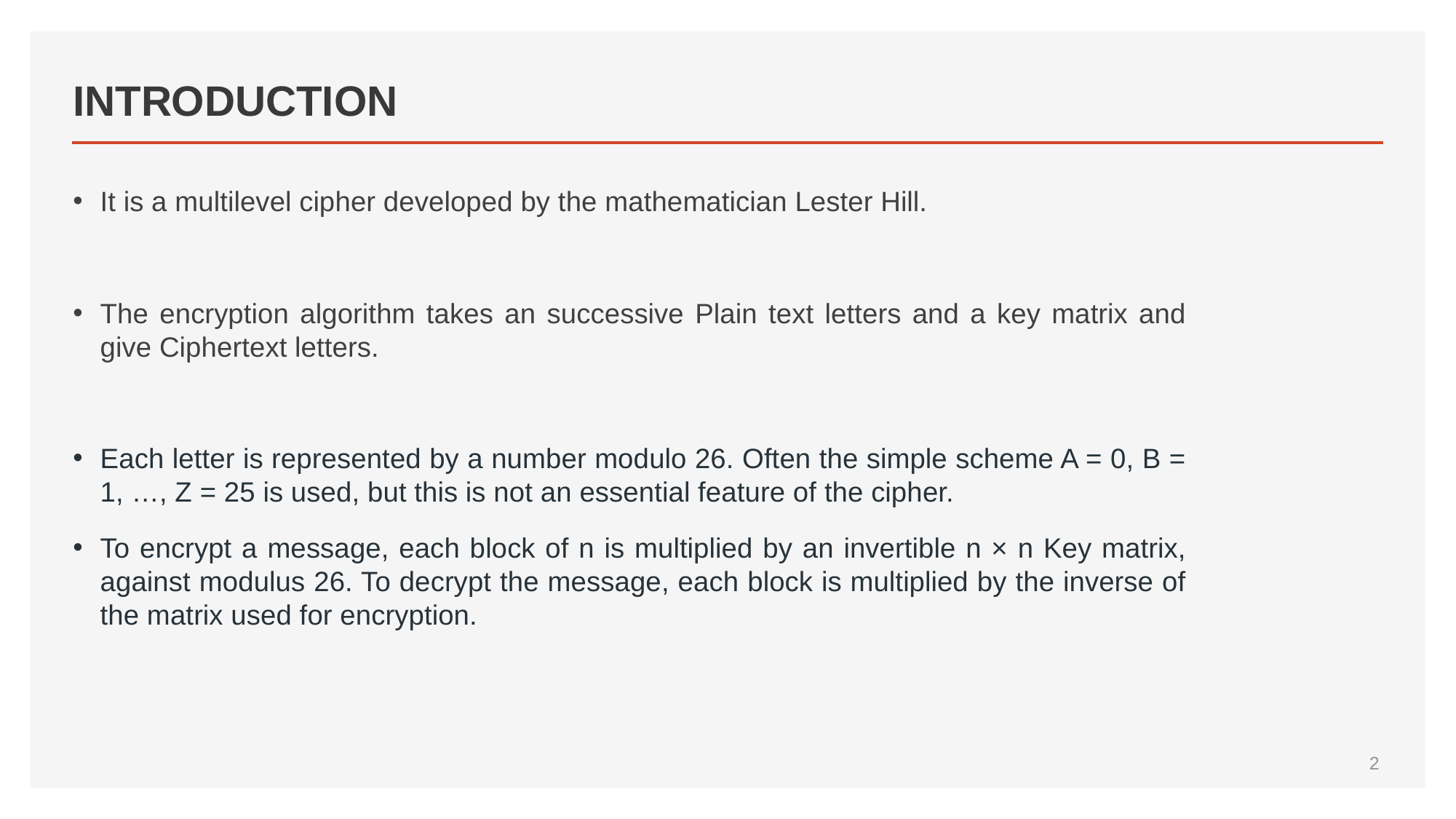

# INTRODUCTION
It is a multilevel cipher developed by the mathematician Lester Hill.

The encryption algorithm takes an successive Plain text letters and a key matrix and give Ciphertext letters.

Each letter is represented by a number modulo 26. Often the simple scheme A = 0, B = 1, …, Z = 25 is used, but this is not an essential feature of the cipher.
To encrypt a message, each block of n is multiplied by an invertible n × n Key matrix, against modulus 26. To decrypt the message, each block is multiplied by the inverse of the matrix used for encryption.

2